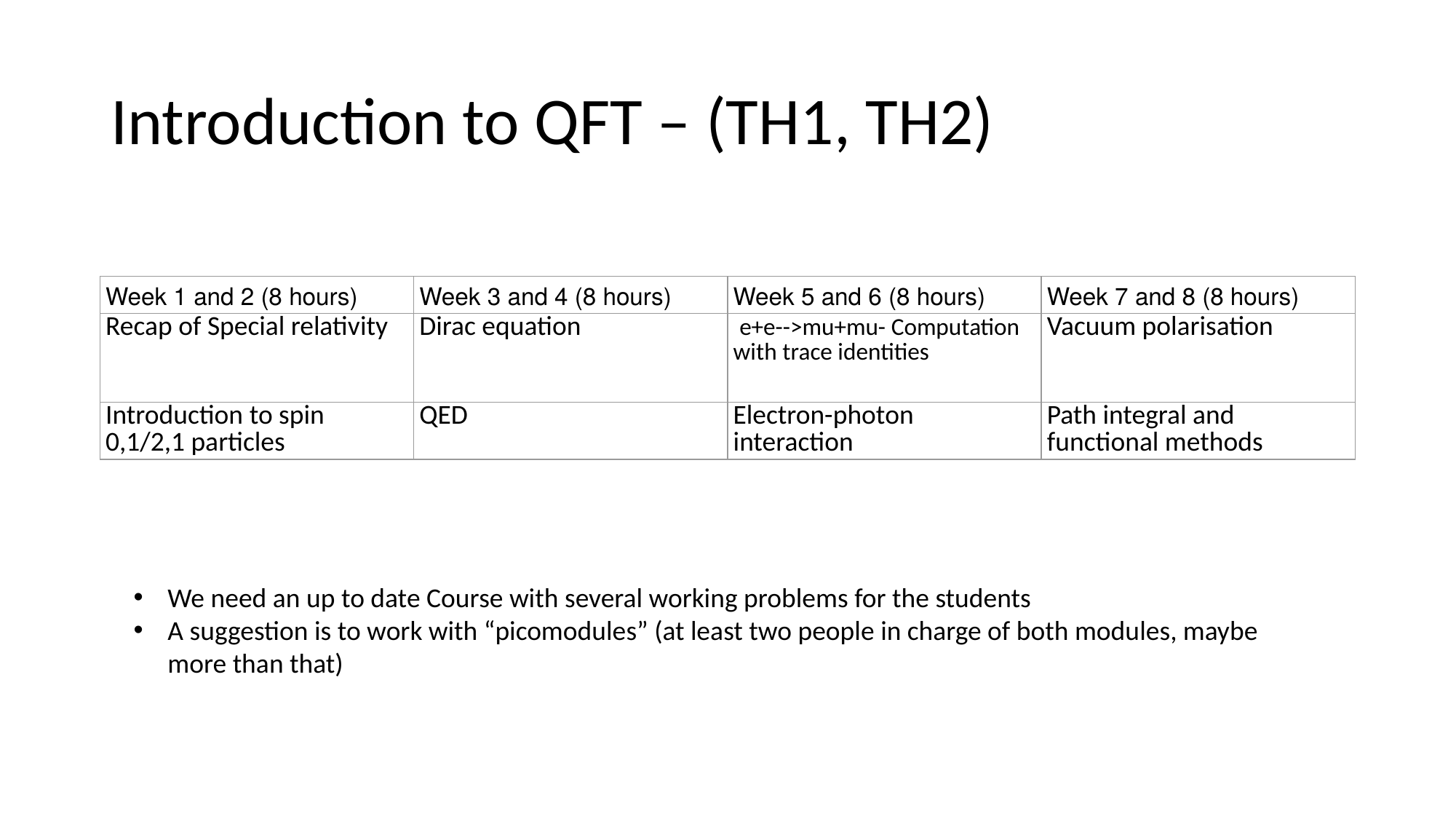

# Introduction to QFT – (TH1, TH2)

| Week 1 and 2 (8 hours) | Week 3 and 4 (8 hours) | Week 5 and 6 (8 hours) | Week 7 and 8 (8 hours) |
| --- | --- | --- | --- |
| Recap of Special relativity | Dirac equation | e+e-->mu+mu- Computation with trace identities | Vacuum polarisation |
| Introduction to spin 0,1/2,1 particles | QED | Electron-photon interaction | Path integral and functional methods |

We need an up to date Course with several working problems for the students
A suggestion is to work with “picomodules” (at least two people in charge of both modules, maybe more than that)